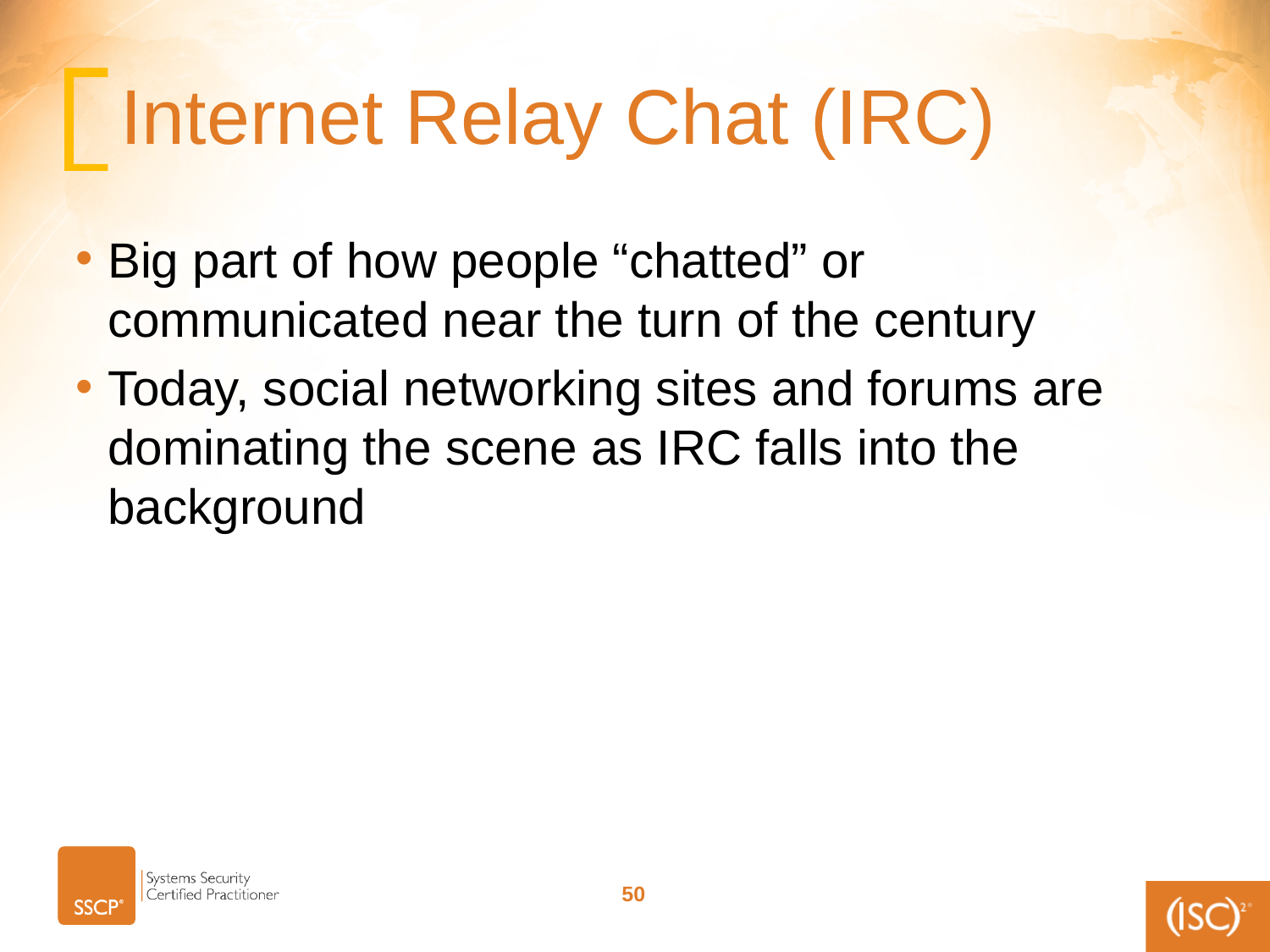

# Internet Relay Chat (IRC)
Big part of how people “chatted” or communicated near the turn of the century
Today, social networking sites and forums are dominating the scene as IRC falls into the background